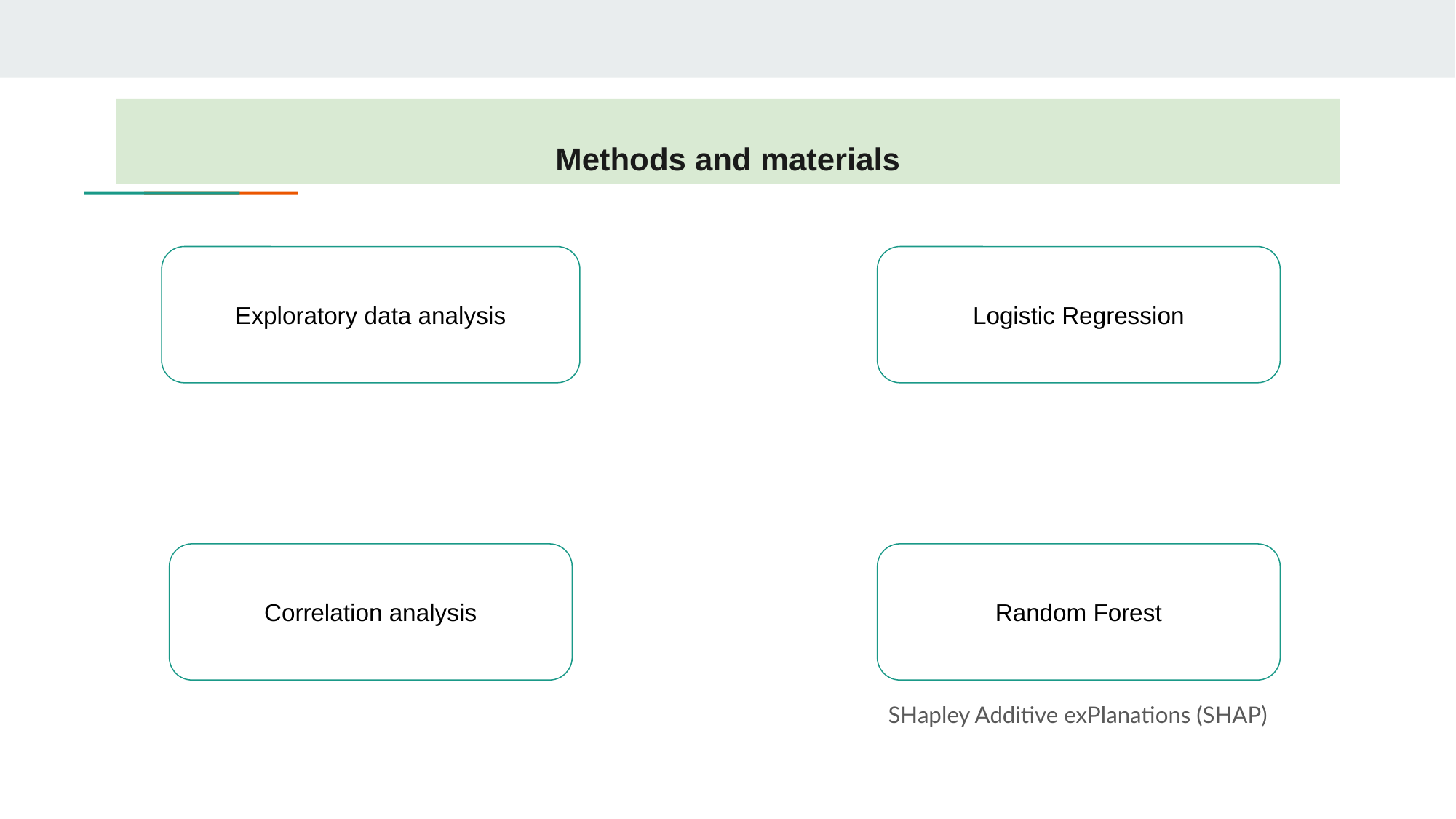

# Methods and materials

Exploratory data analysis
Logistic Regression
Correlation analysis
Random Forest
SHapley Additive exPlanations (SHAP)